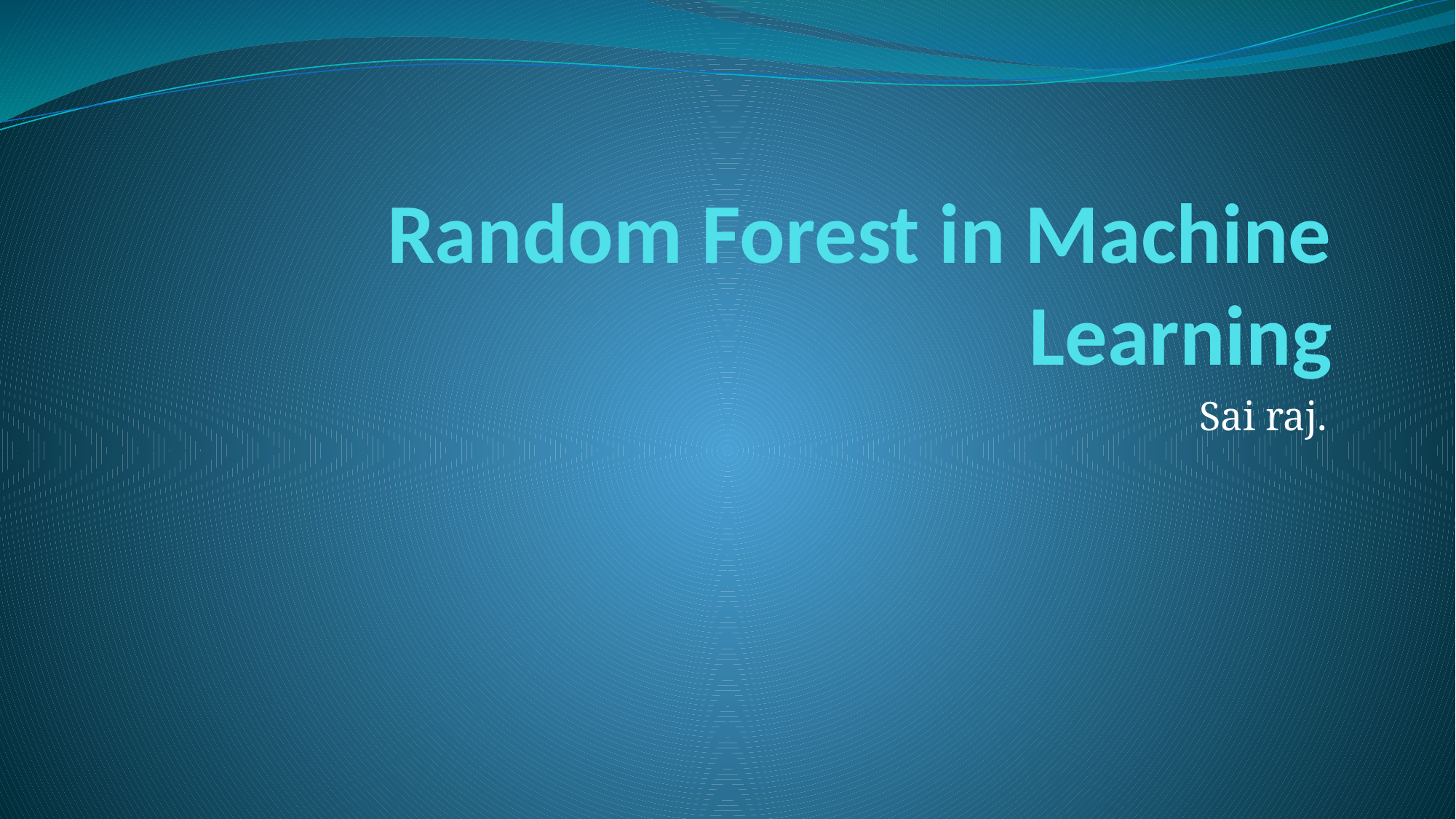

# Random Forest in Machine Learning
Sai raj.